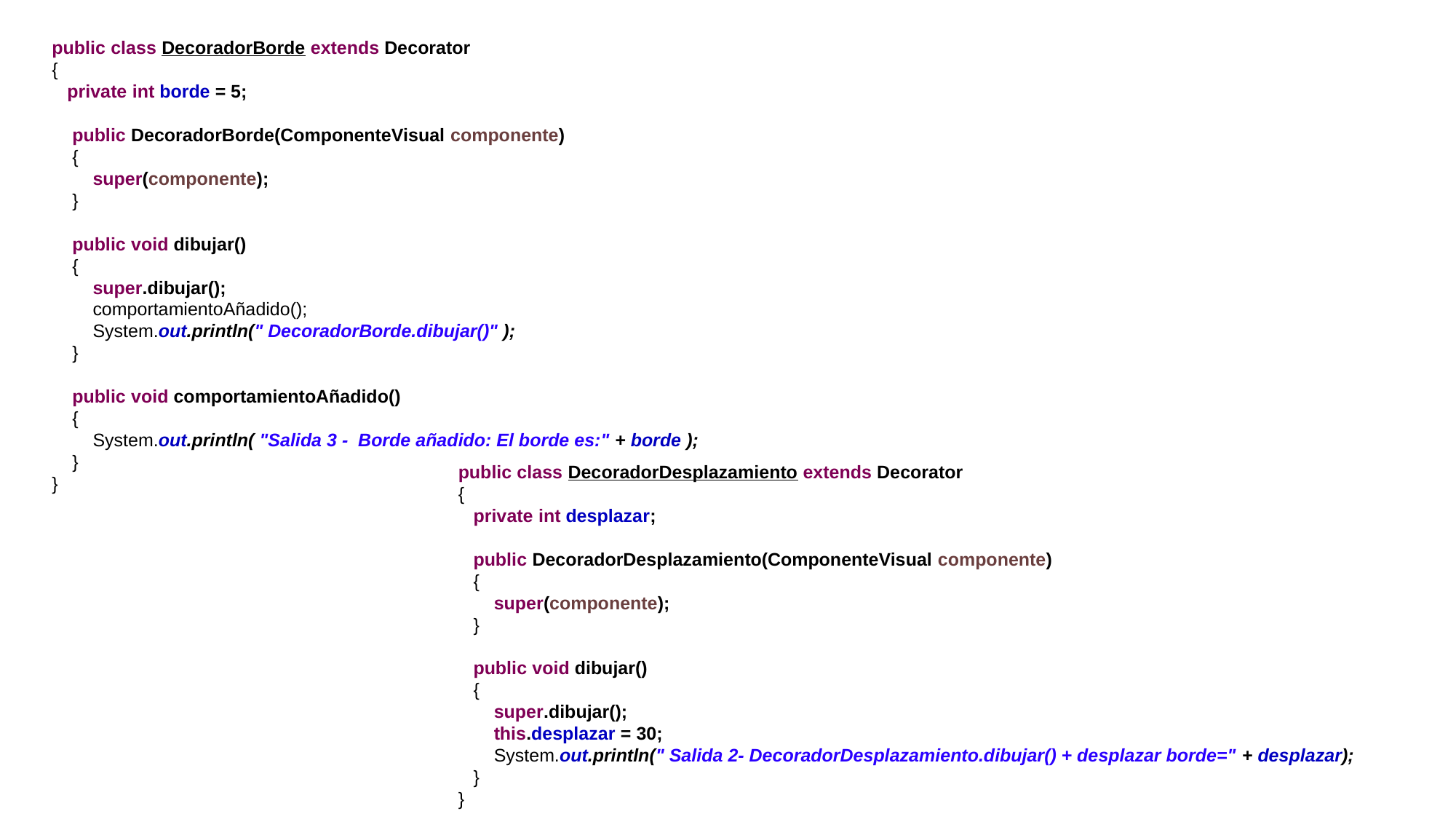

public class DecoradorBorde extends Decorator
{
   private int borde = 5;

    public DecoradorBorde(ComponenteVisual componente)
    {
        super(componente);
    }

    public void dibujar()
    {
        super.dibujar();
        comportamientoAñadido();
        System.out.println(" DecoradorBorde.dibujar()" );
    }

    public void comportamientoAñadido()
    {
        System.out.println( "Salida 3 -  Borde añadido: El borde es:" + borde );
    }
}
public class DecoradorDesplazamiento extends Decorator
{
   private int desplazar;

   public DecoradorDesplazamiento(ComponenteVisual componente)
   {
       super(componente);
   }

   public void dibujar()
   {
       super.dibujar();
       this.desplazar = 30;
       System.out.println(" Salida 2- DecoradorDesplazamiento.dibujar() + desplazar borde=" + desplazar);
   }
}